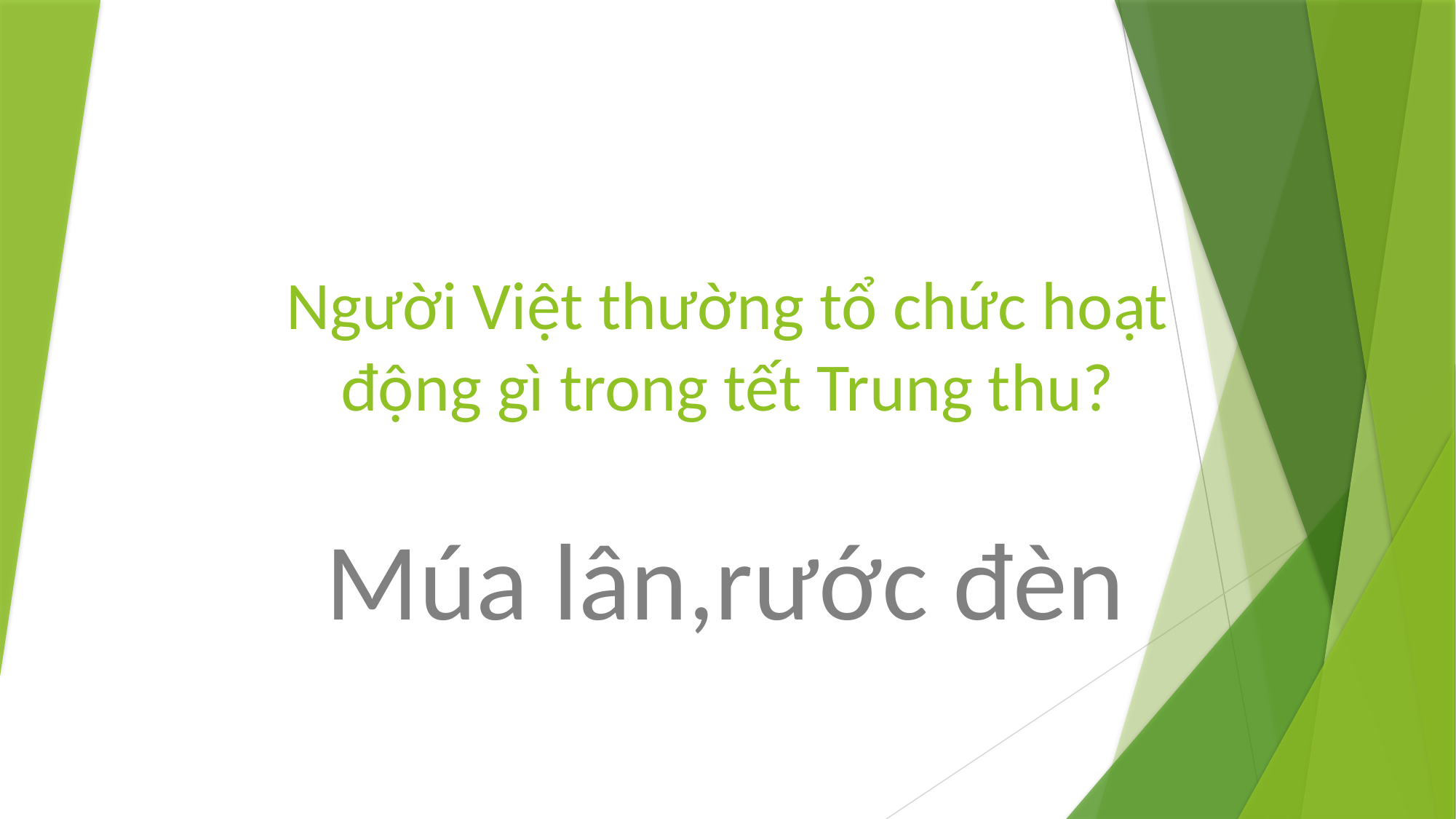

# Người Việt thường tổ chức hoạt động gì trong tết Trung thu?
Múa lân,rước đèn